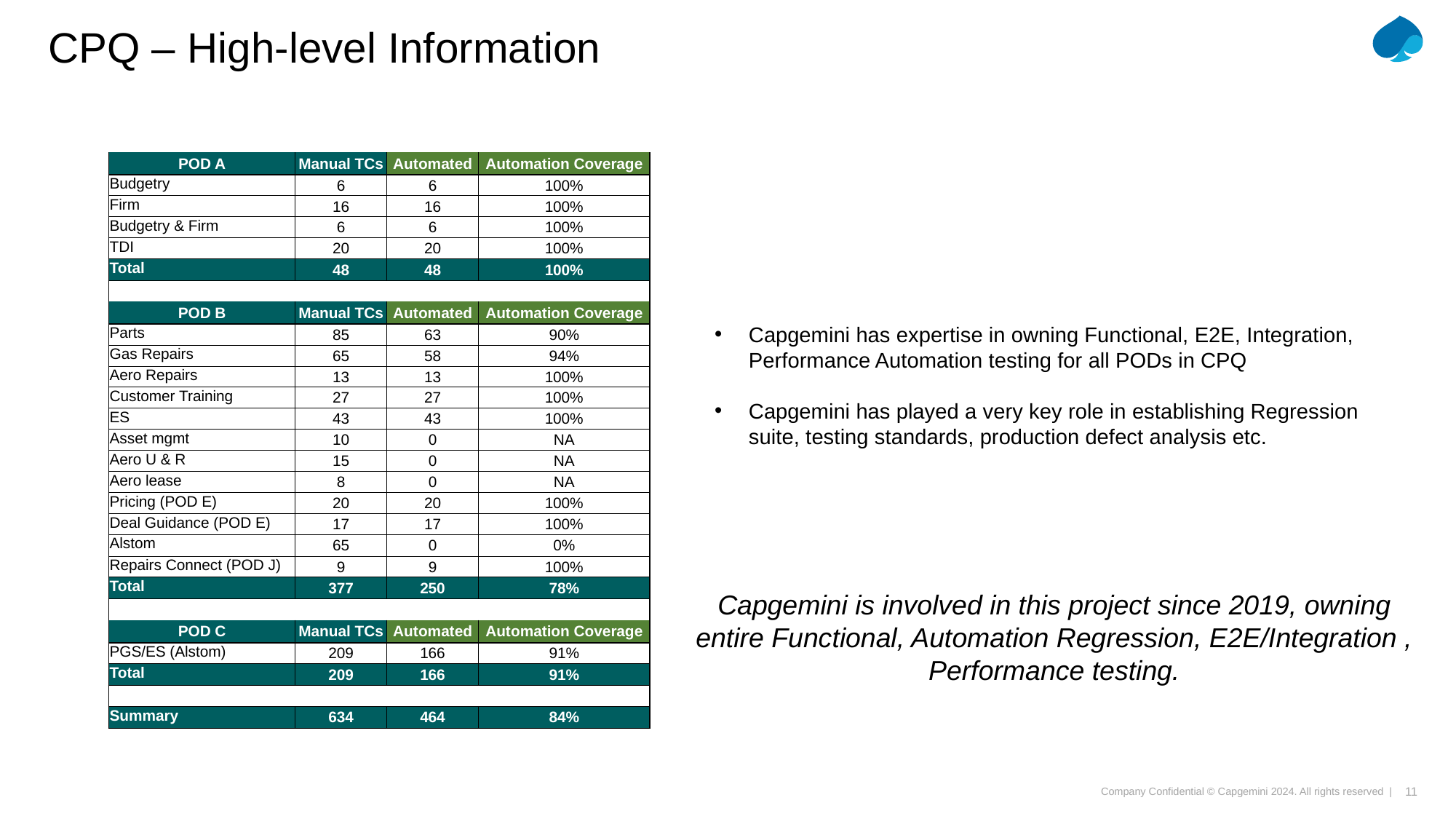

# CPQ – High-level Information
| POD A | Manual TCs | Automated | Automation Coverage |
| --- | --- | --- | --- |
| Budgetry | 6 | 6 | 100% |
| Firm | 16 | 16 | 100% |
| Budgetry & Firm | 6 | 6 | 100% |
| TDI | 20 | 20 | 100% |
| Total | 48 | 48 | 100% |
|  |  |  |  |
| POD B | Manual TCs | Automated | Automation Coverage |
| Parts | 85 | 63 | 90% |
| Gas Repairs | 65 | 58 | 94% |
| Aero Repairs | 13 | 13 | 100% |
| Customer Training | 27 | 27 | 100% |
| ES | 43 | 43 | 100% |
| Asset mgmt | 10 | 0 | NA |
| Aero U & R | 15 | 0 | NA |
| Aero lease | 8 | 0 | NA |
| Pricing (POD E) | 20 | 20 | 100% |
| Deal Guidance (POD E) | 17 | 17 | 100% |
| Alstom | 65 | 0 | 0% |
| Repairs Connect (POD J) | 9 | 9 | 100% |
| Total | 377 | 250 | 78% |
|  |  |  |  |
| POD C | Manual TCs | Automated | Automation Coverage |
| PGS/ES (Alstom) | 209 | 166 | 91% |
| Total | 209 | 166 | 91% |
|  |  |  |  |
| Summary | 634 | 464 | 84% |
Capgemini has expertise in owning Functional, E2E, Integration, Performance Automation testing for all PODs in CPQ

Capgemini has played a very key role in establishing Regression suite, testing standards, production defect analysis etc.
Capgemini is involved in this project since 2019, owning entire Functional, Automation Regression, E2E/Integration , Performance testing.